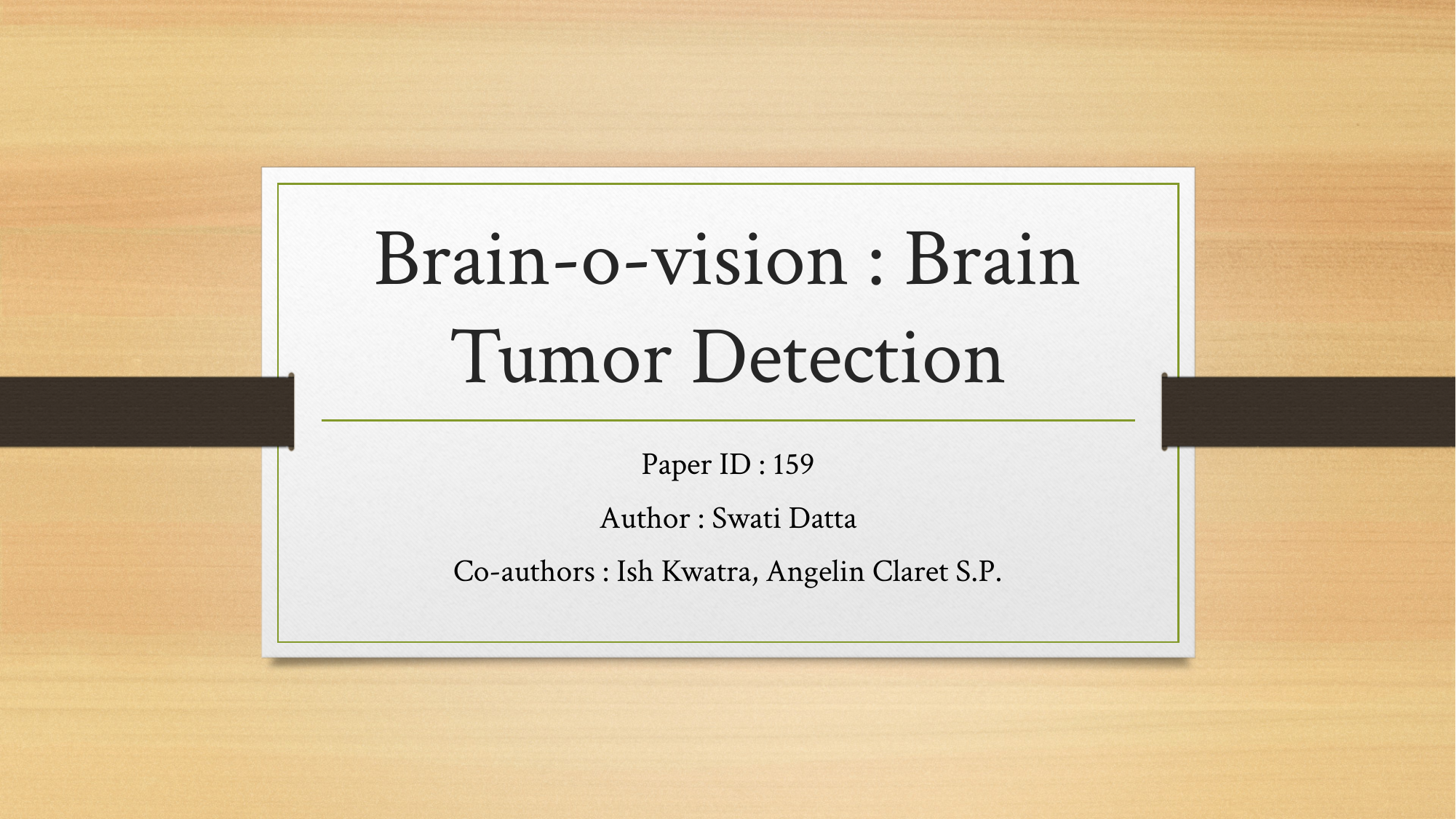

# Brain-o-vision : Brain Tumor Detection
Paper ID : 159
Author : Swati Datta
Co-authors : Ish Kwatra, Angelin Claret S.P.